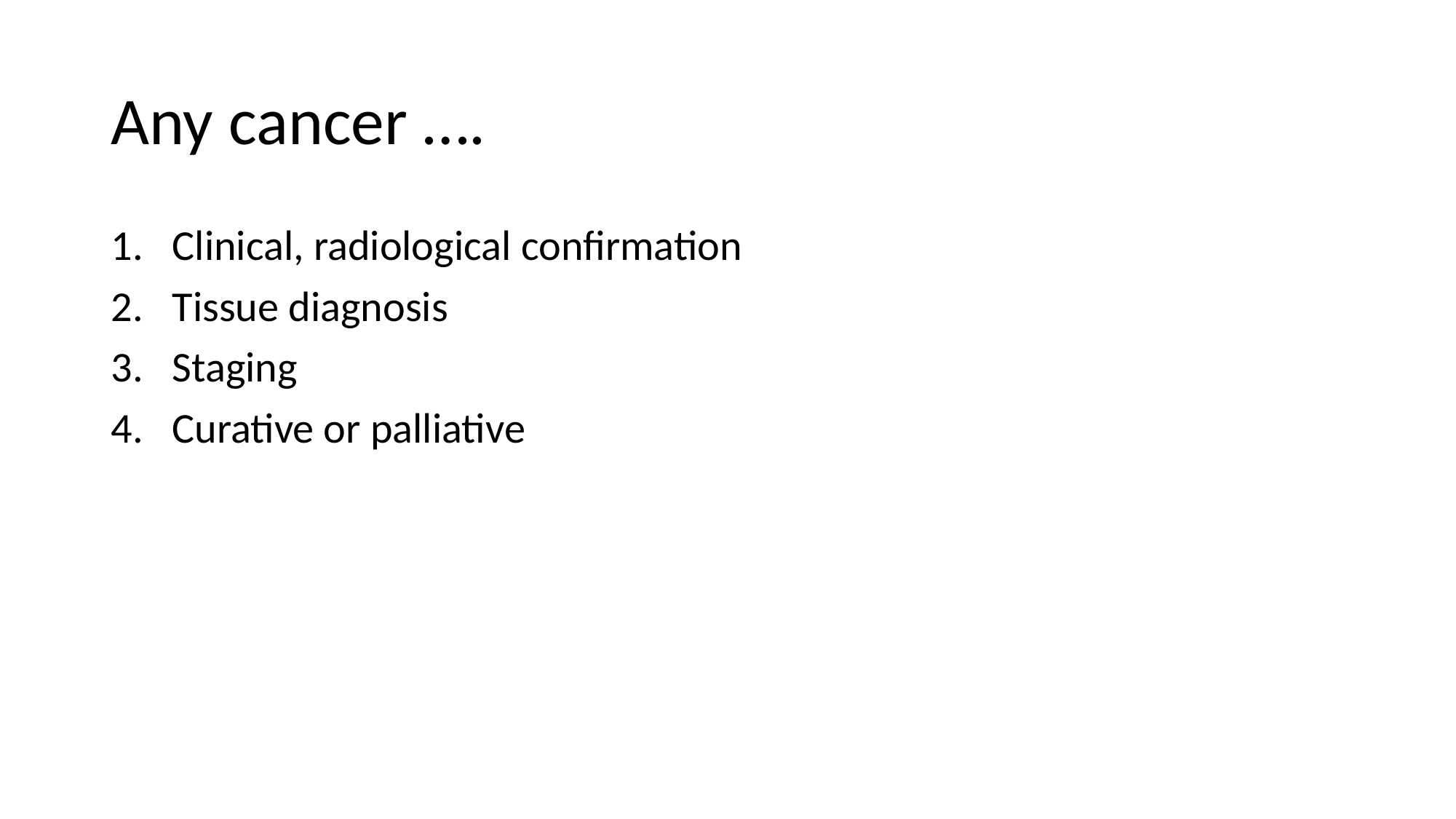

# Any cancer ….
Clinical, radiological confirmation
Tissue diagnosis
Staging
Curative or palliative